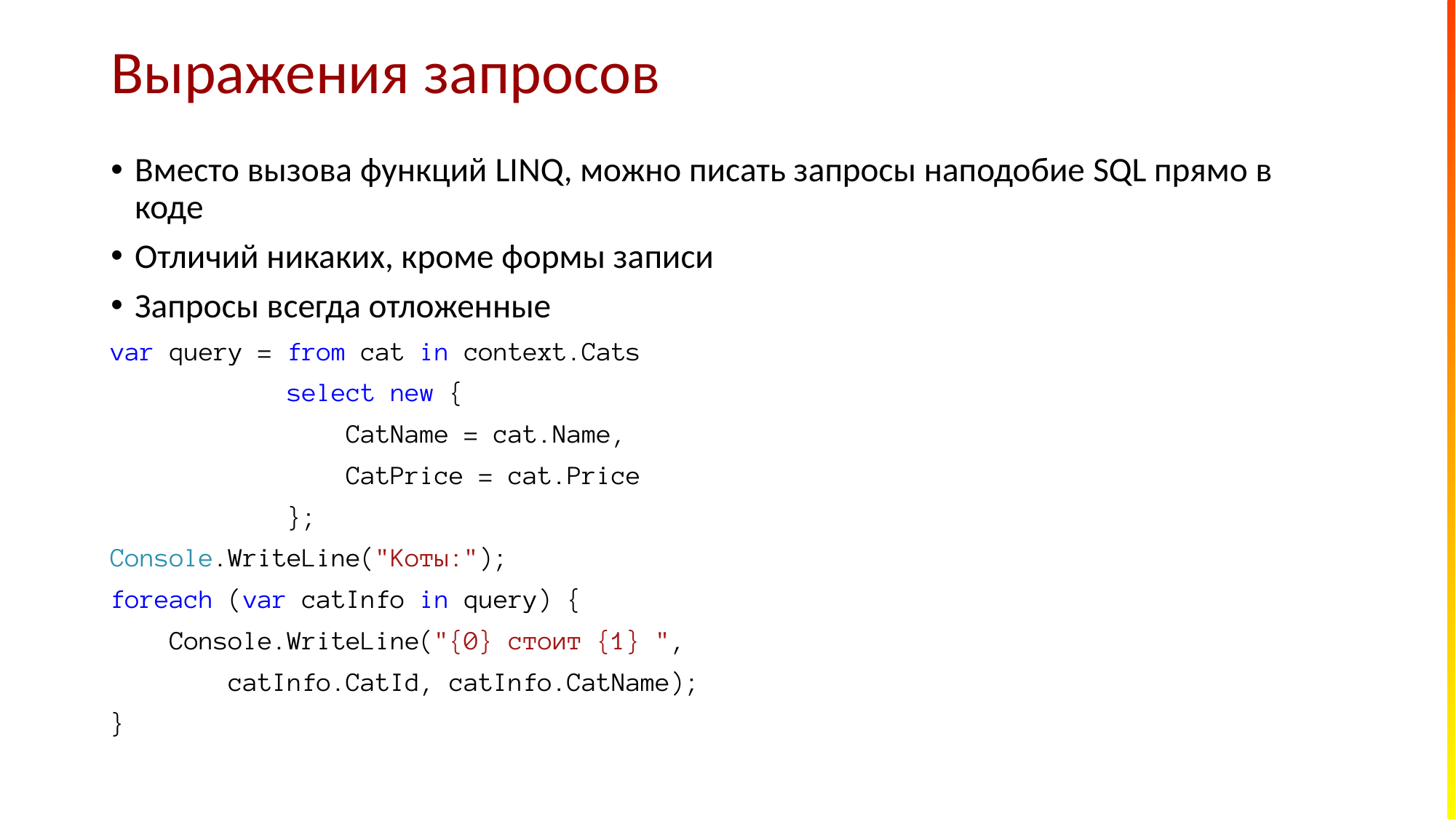

# Выражения запросов
Вместо вызова функций LINQ, можно писать запросы наподобие SQL прямо в коде
Отличий никаких, кроме формы записи
Запросы всегда отложенные
var query = from cat in context.Cats
            select new {
                CatName = cat.Name,
                CatPrice = cat.Price
            };
Console.WriteLine("Коты:");
foreach (var catInfo in query) {
    Console.WriteLine("{0} стоит {1} ",
        catInfo.CatId, catInfo.CatName);
}